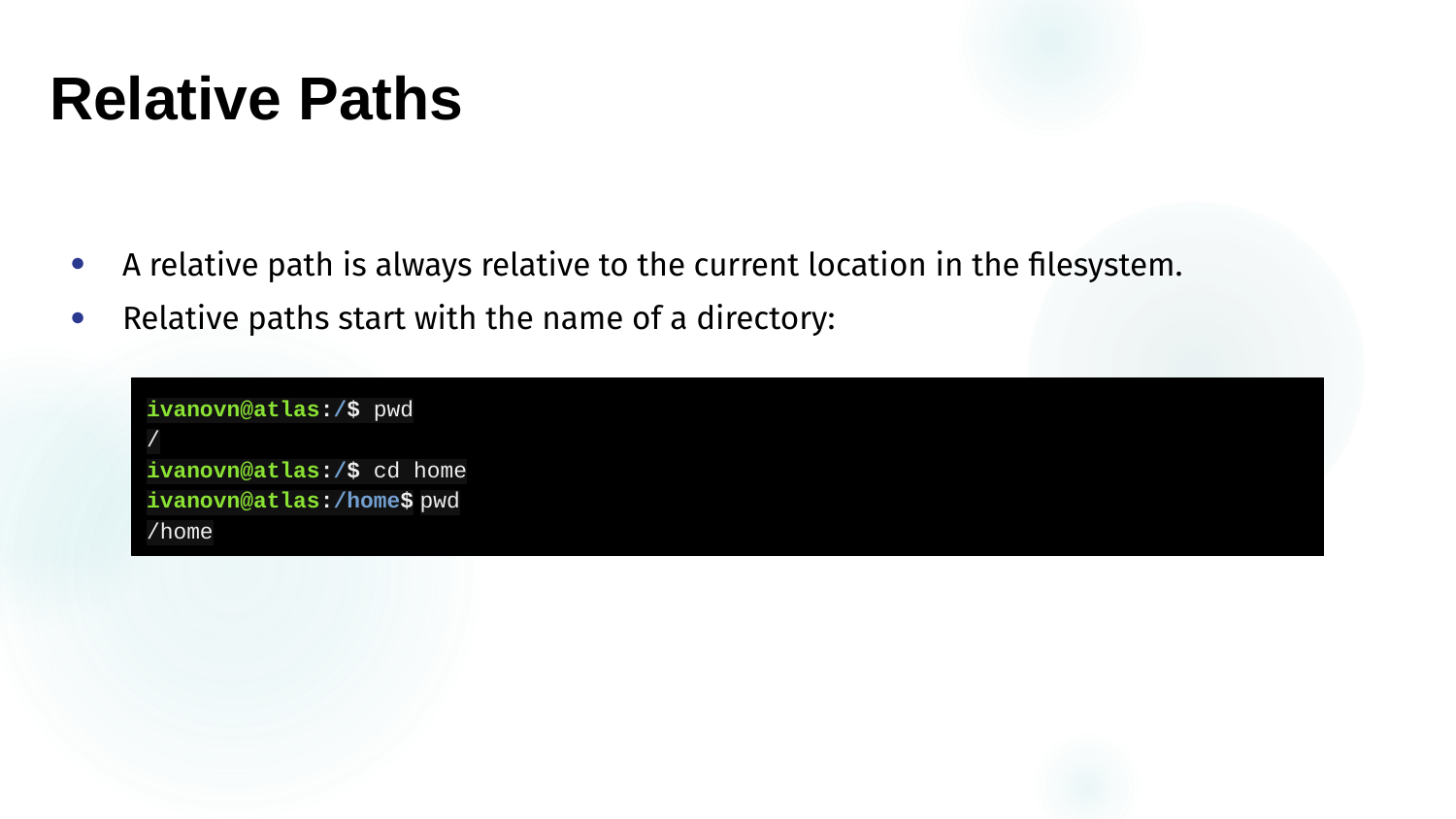

# Relative Paths
A relative path is always relative to the current location in the filesystem.
Relative paths start with the name of a directory:

ivanovn@atlas:/$ pwd
/
ivanovn@atlas:/$ cd home
ivanovn@atlas:/home$ pwd
/home